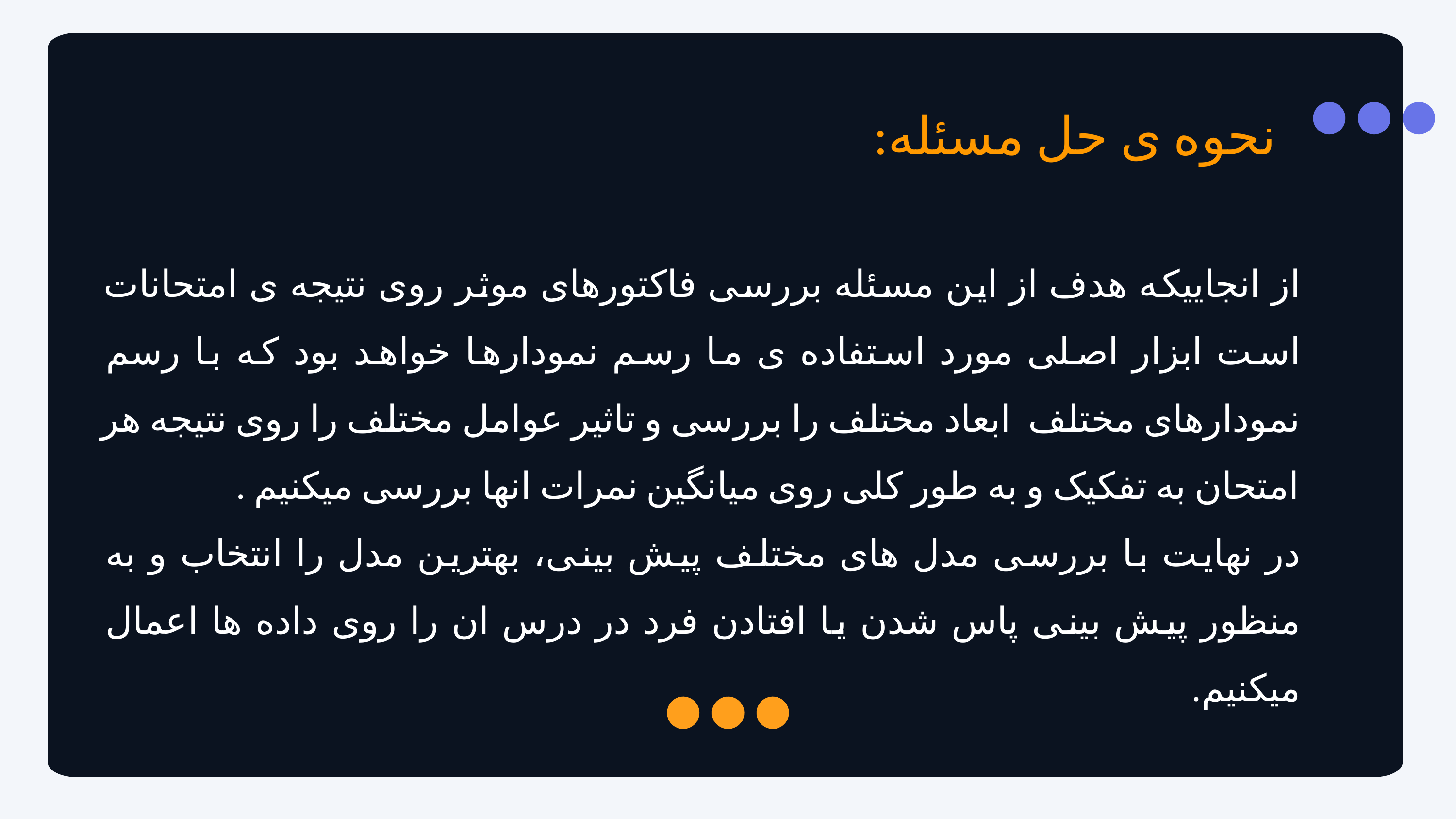

نحوه ی حل مسئله:

از انجاییکه هدف از این مسئله بررسی فاکتورهای موثر روی نتیجه ی امتحانات است ابزار اصلی مورد استفاده ی ما رسم نمودارها خواهد بود که با رسم نمودارهای مختلف  ابعاد مختلف را بررسی و تاثیر عوامل مختلف را روی نتیجه هر امتحان به تفکیک و به طور کلی روی میانگین نمرات انها بررسی میکنیم .
در نهایت با بررسی مدل های مختلف پیش بینی، بهترین مدل را انتخاب و به منظور پیش بینی پاس شدن یا افتادن فرد در درس ان را روی داده ها اعمال میکنیم.